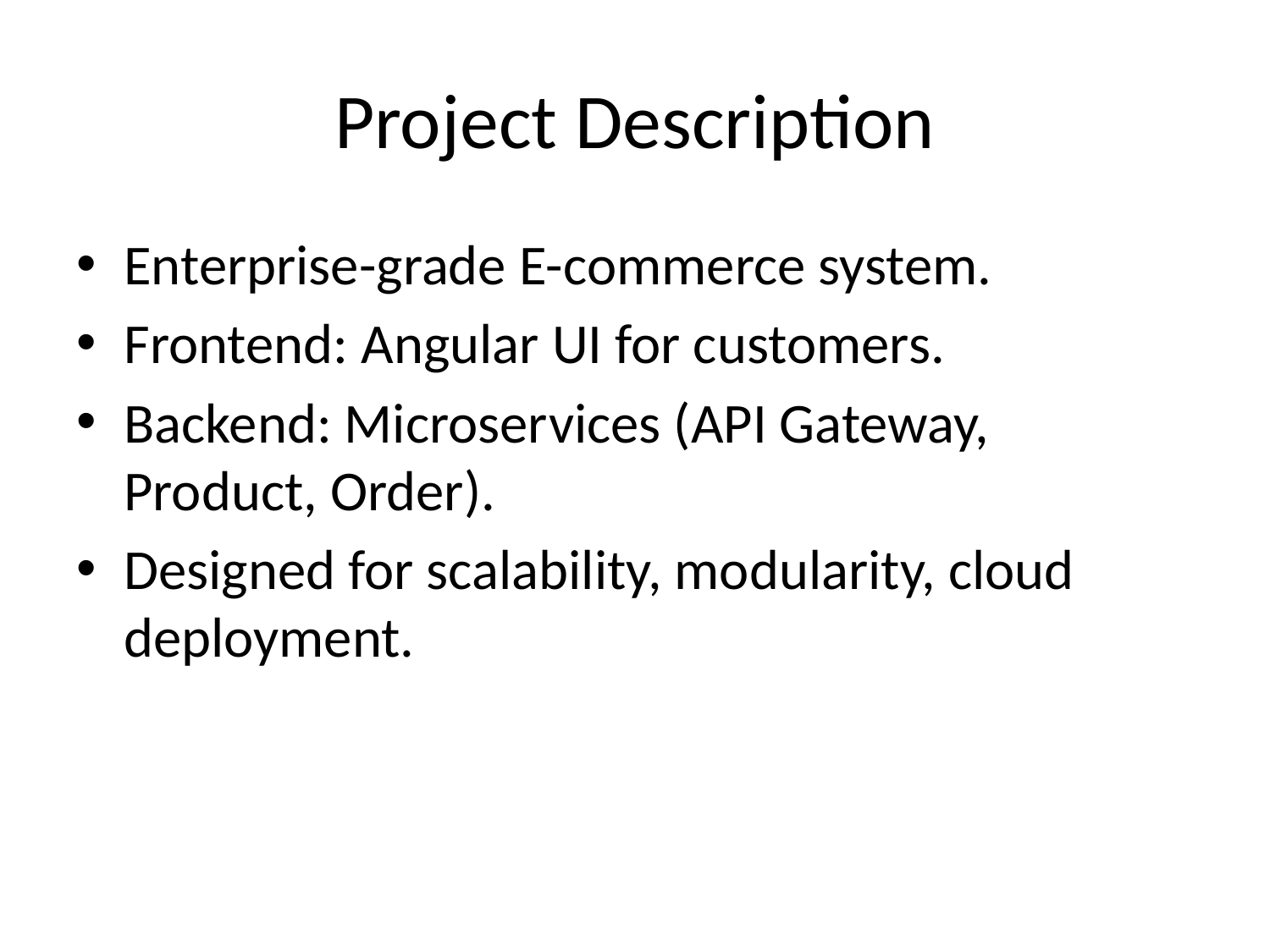

# Project Description
Enterprise-grade E-commerce system.
Frontend: Angular UI for customers.
Backend: Microservices (API Gateway, Product, Order).
Designed for scalability, modularity, cloud deployment.